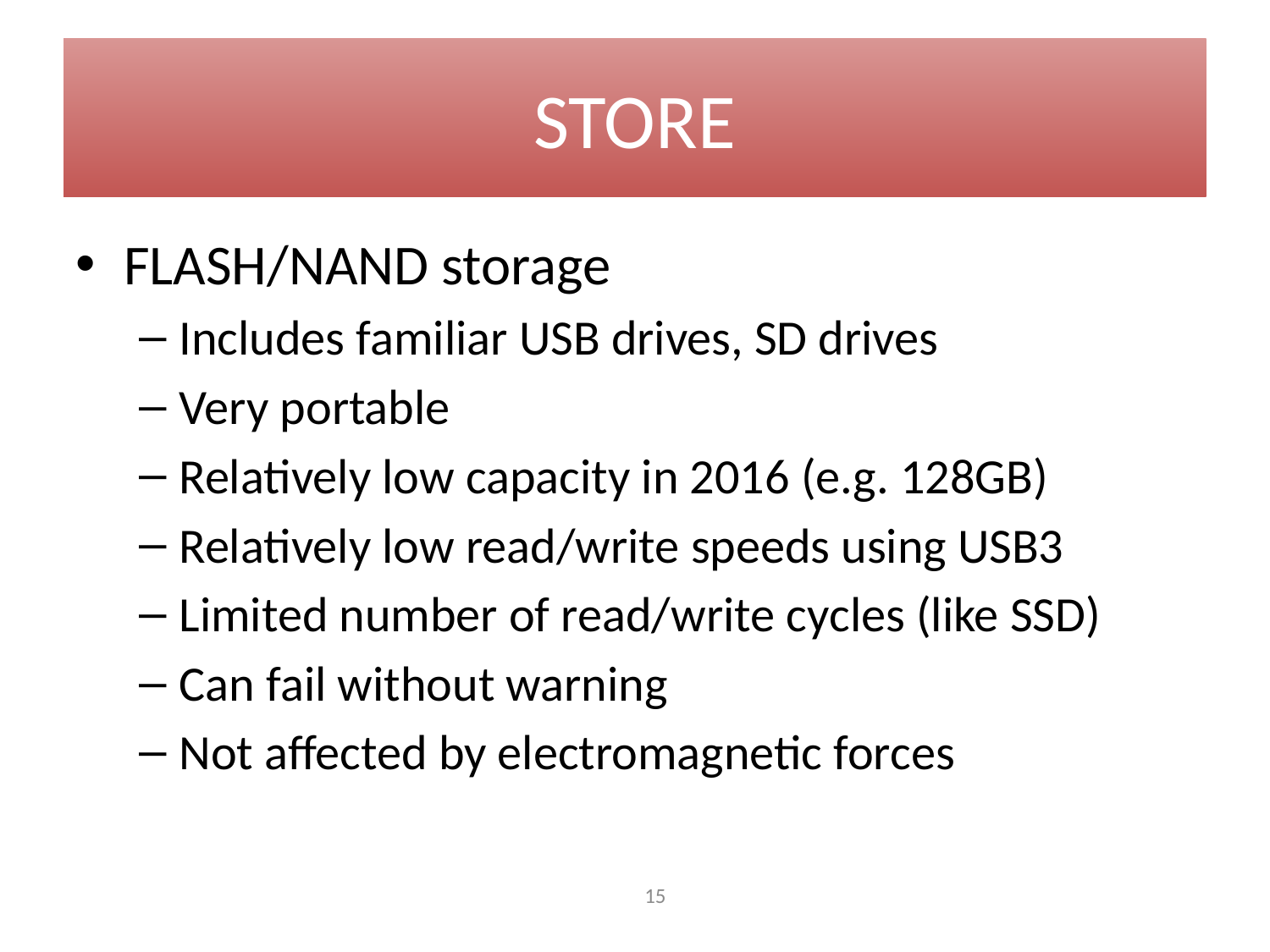

# STORE
FLASH/NAND storage
Includes familiar USB drives, SD drives
Very portable
Relatively low capacity in 2016 (e.g. 128GB)
Relatively low read/write speeds using USB3
Limited number of read/write cycles (like SSD)
Can fail without warning
Not affected by electromagnetic forces
  15